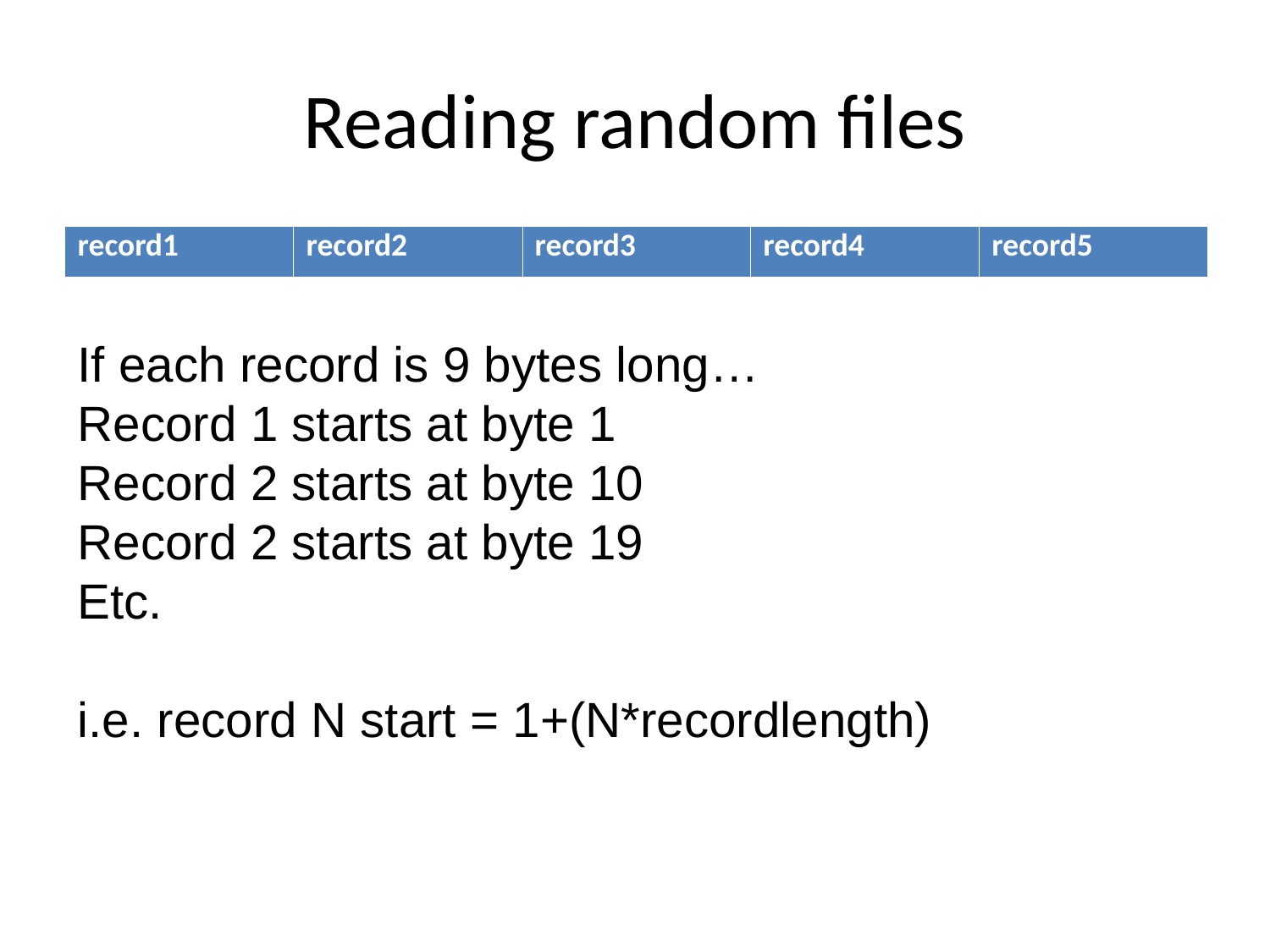

# Reading random files
| record1 | record2 | record3 | record4 | record5 |
| --- | --- | --- | --- | --- |
If each record is 9 bytes long…
Record 1 starts at byte 1
Record 2 starts at byte 10
Record 2 starts at byte 19
Etc.

i.e. record N start = 1+(N*recordlength)